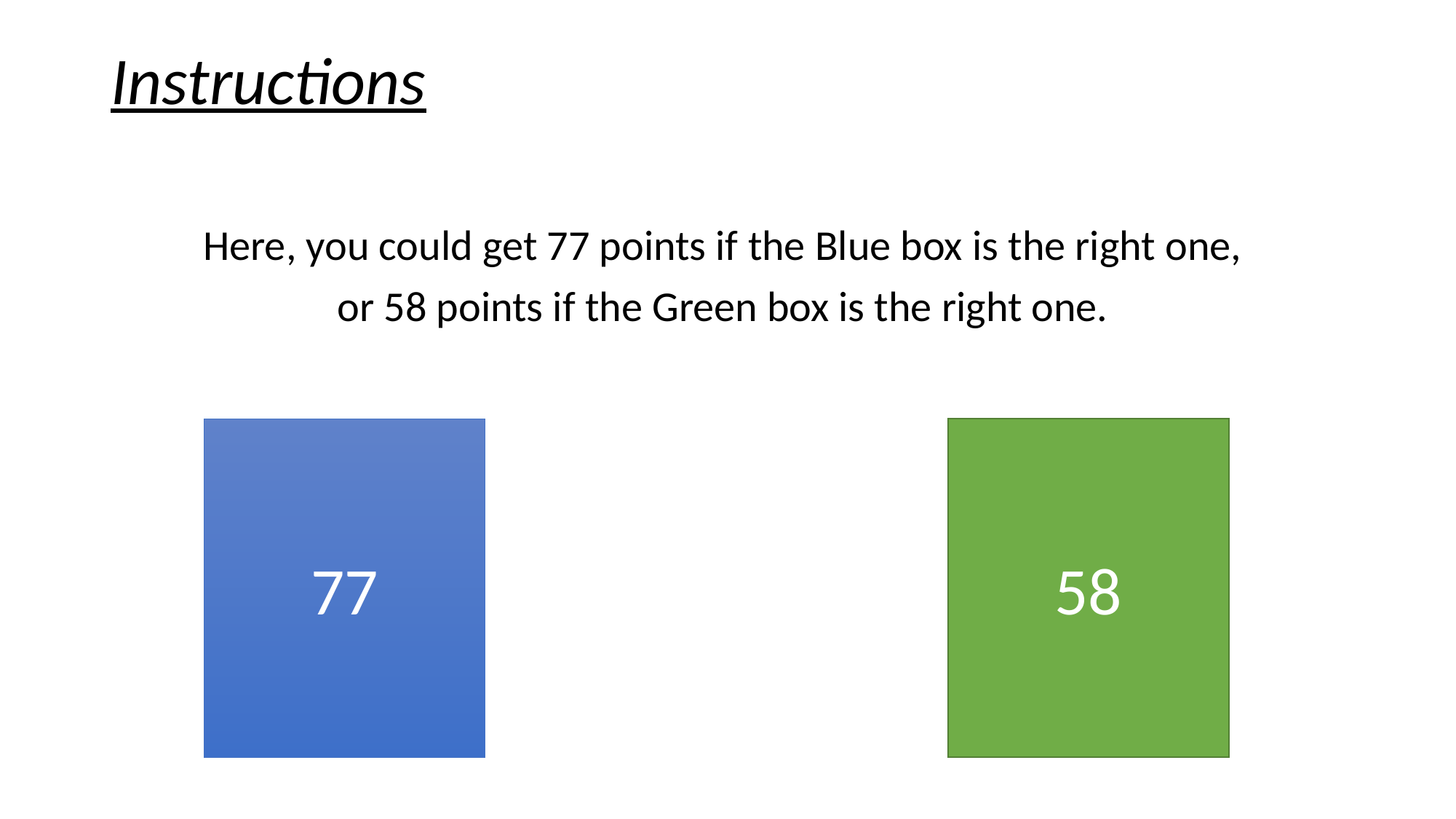

# Instructions
Here, you could get 77 points if the Blue box is the right one,
or 58 points if the Green box is the right one.

77
58